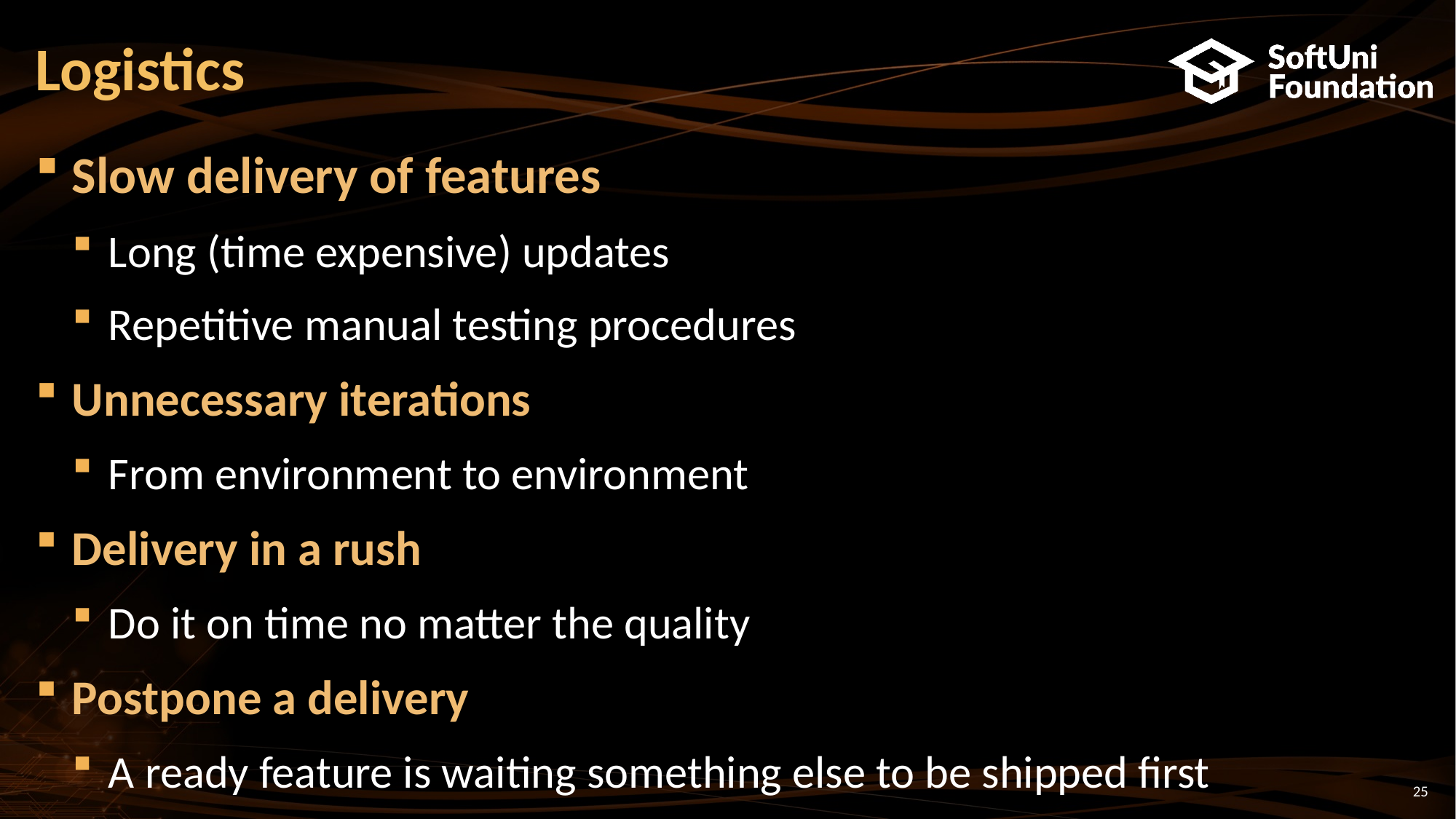

# Logistics
Slow delivery of features
Long (time expensive) updates
Repetitive manual testing procedures
Unnecessary iterations
From environment to environment
Delivery in a rush
Do it on time no matter the quality
Postpone a delivery
A ready feature is waiting something else to be shipped first
25